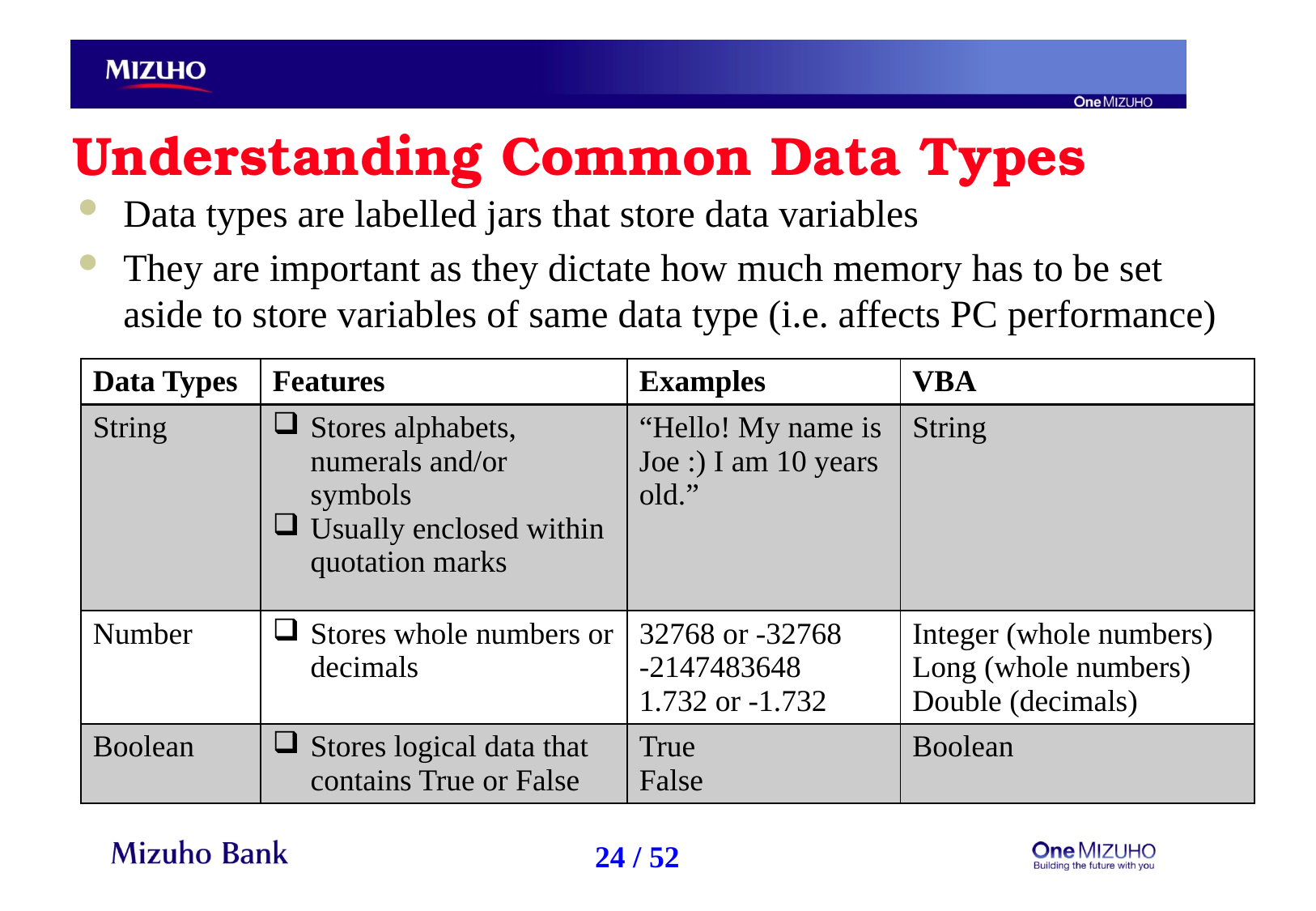

# Understanding Common Data Types
Data types are labelled jars that store data variables
They are important as they dictate how much memory has to be set aside to store variables of same data type (i.e. affects PC performance)

| Data Types | Features | Examples | VBA |
| --- | --- | --- | --- |
| String | Stores alphabets, numerals and/or symbols Usually enclosed within quotation marks | “Hello! My name is Joe :) I am 10 years old.” | String |
| Number | Stores whole numbers or decimals | 32768 or -32768 -2147483648 1.732 or -1.732 | Integer (whole numbers) Long (whole numbers) Double (decimals) |
| Boolean | Stores logical data that contains True or False | True False | Boolean |